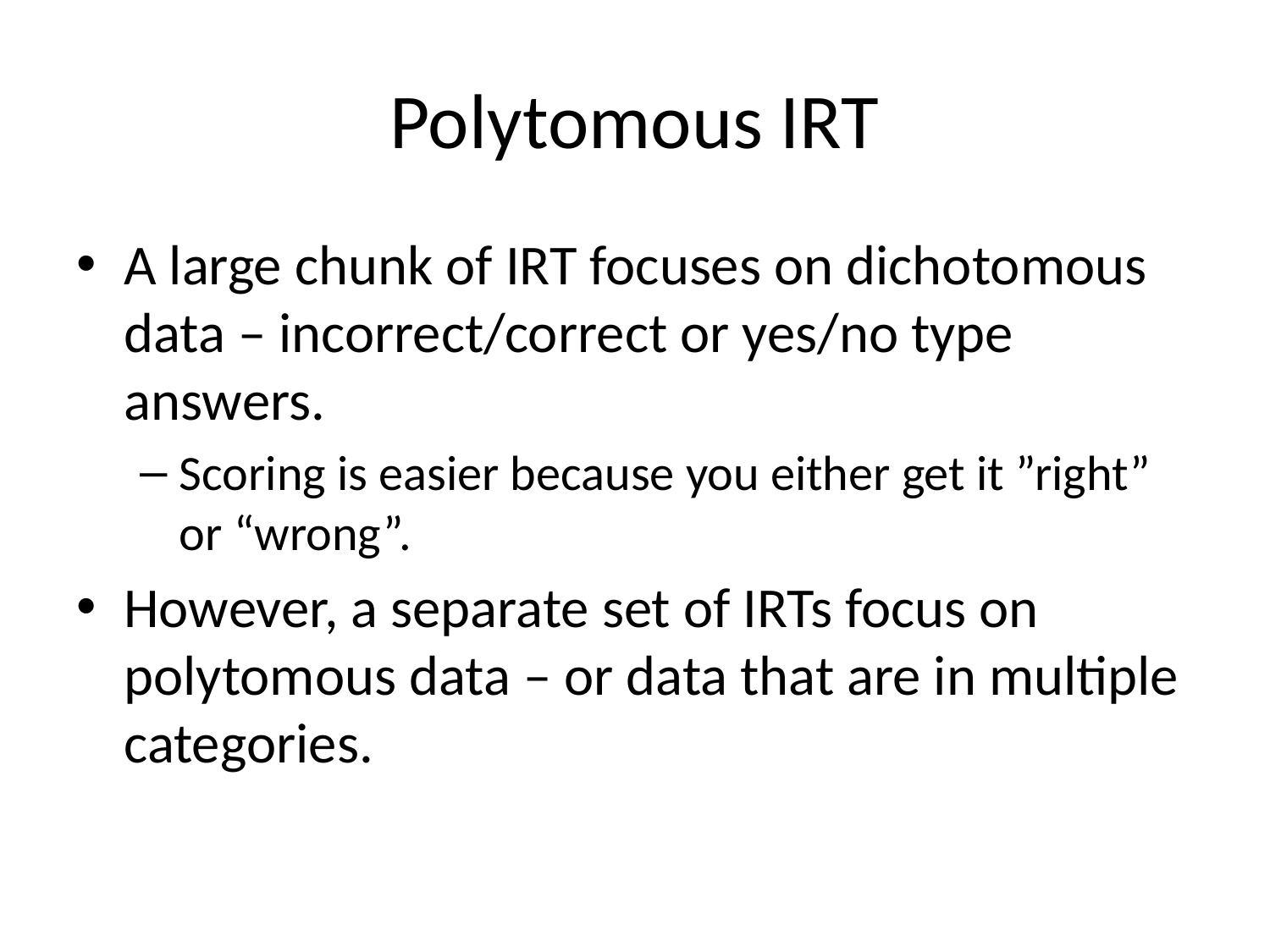

# Polytomous IRT
A large chunk of IRT focuses on dichotomous data – incorrect/correct or yes/no type answers.
Scoring is easier because you either get it ”right” or “wrong”.
However, a separate set of IRTs focus on polytomous data – or data that are in multiple categories.